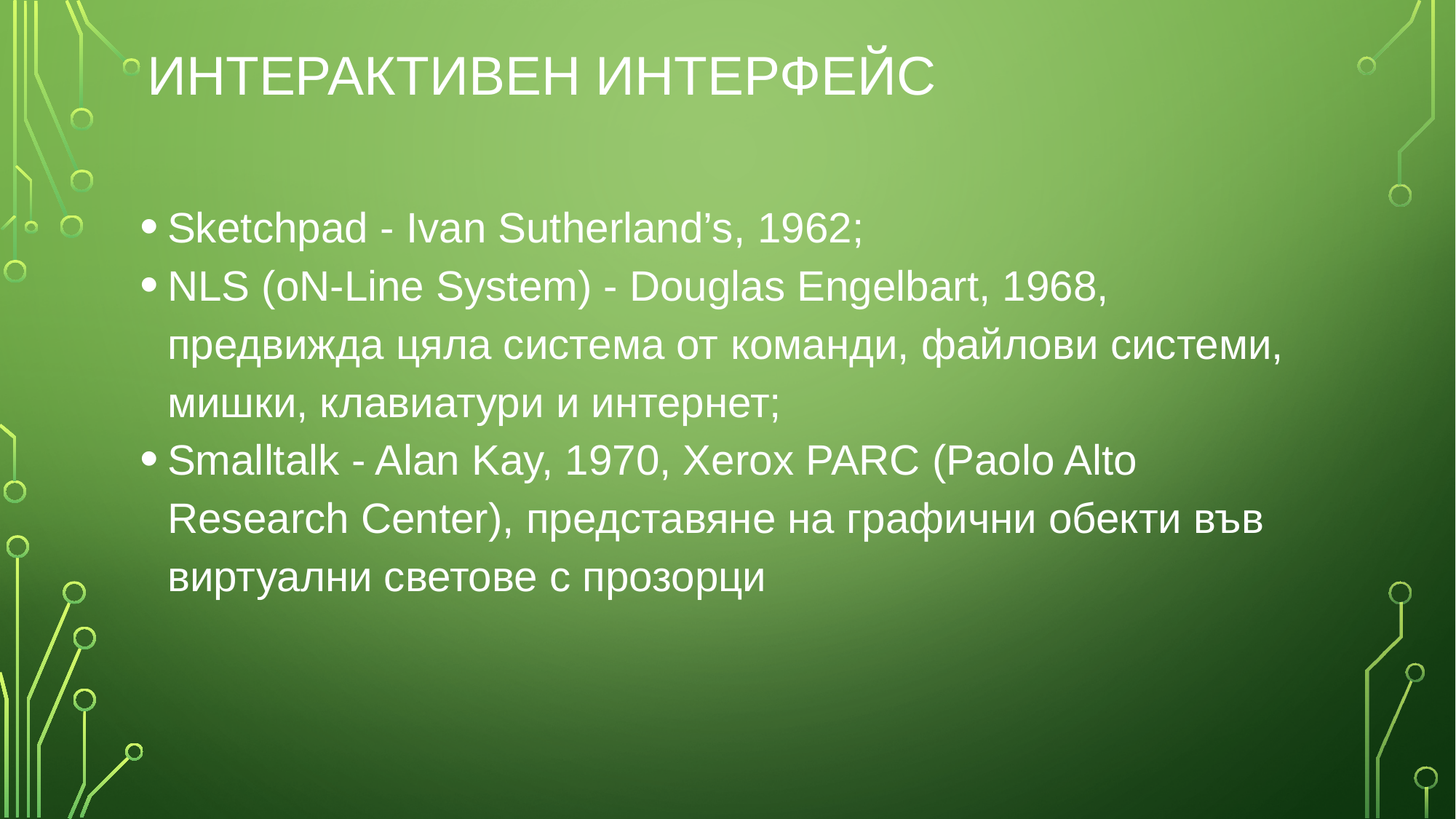

# Интерактивен интерфейс
Sketchpad - Ivan Sutherland’s, 1962;
NLS (oN-Line System) - Douglas Engelbart, 1968, предвижда цяла система от команди, файлови системи, мишки, клавиатури и интернет;
Smalltalk - Alan Kay, 1970, Xerox PARC (Paolo Alto Research Center), представяне на графични обекти във виртуални светове с прозорци